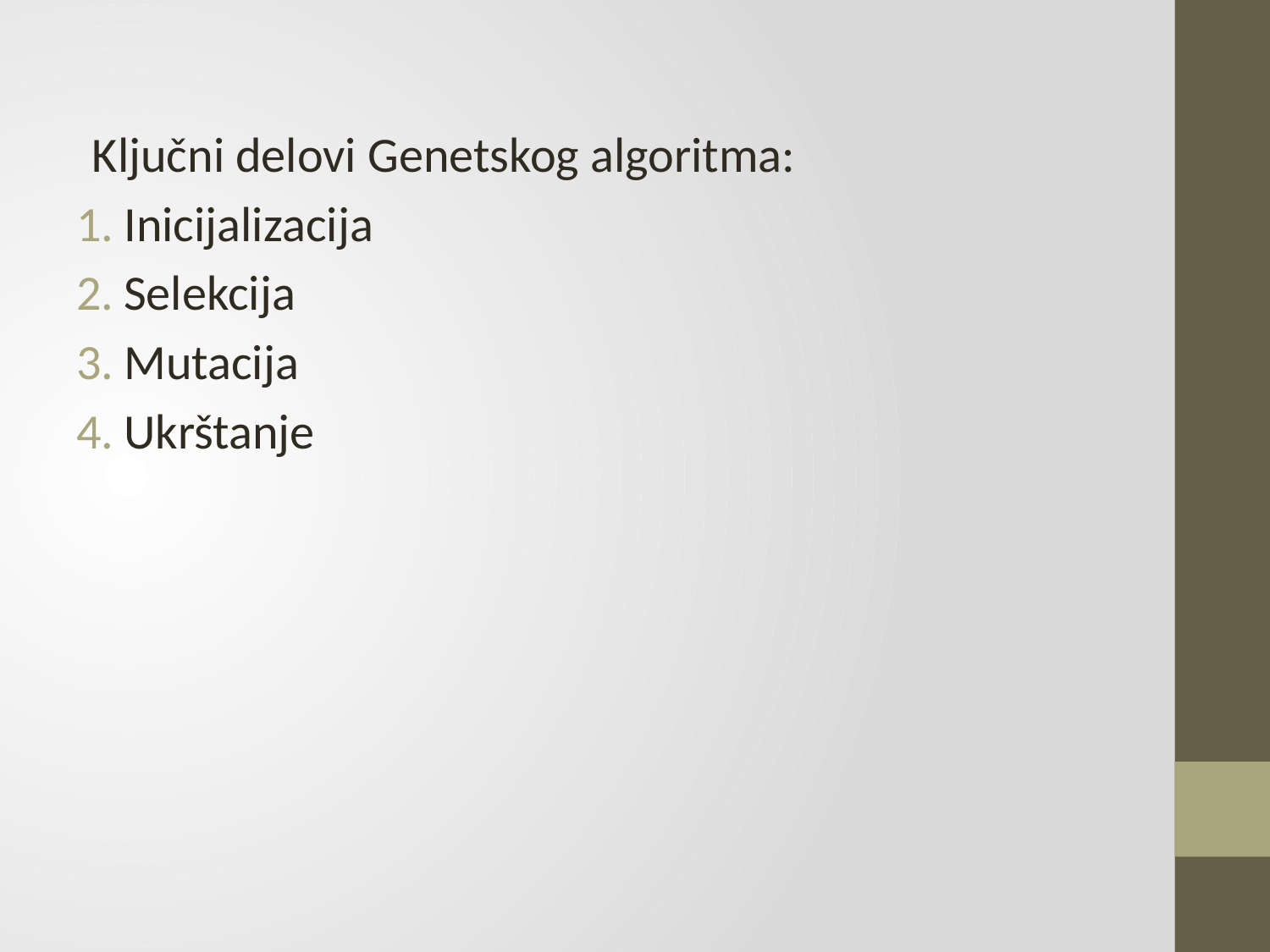

Ključni delovi Genetskog algoritma:
Inicijalizacija
Selekcija
Mutacija
Ukrštanje